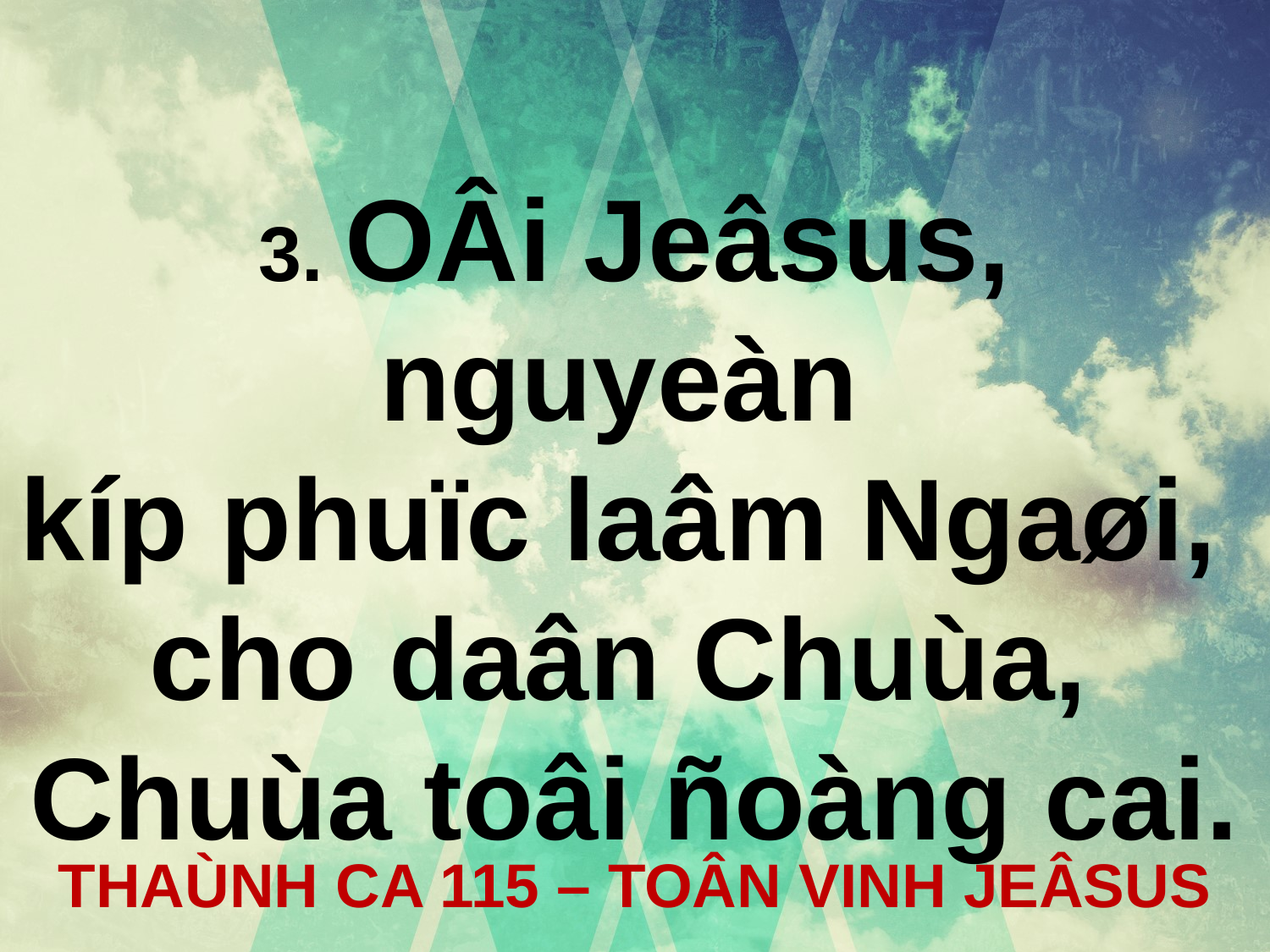

3. OÂi Jeâsus, nguyeàn
kíp phuïc laâm Ngaøi,
cho daân Chuùa,
Chuùa toâi ñoàng cai.
THAÙNH CA 115 – TOÂN VINH JEÂSUS